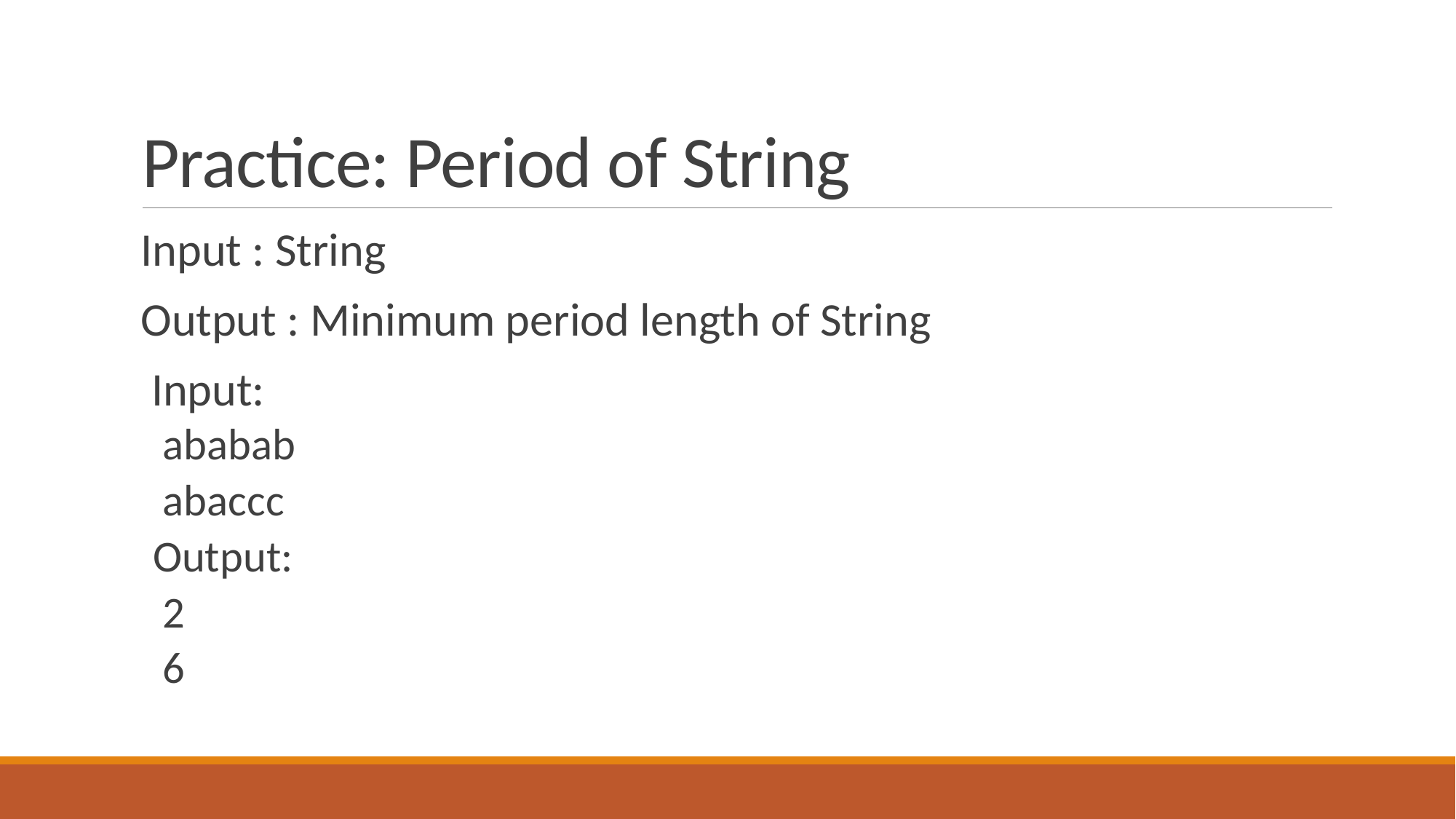

# Practice: Period of String
Input : String
Output : Minimum period length of String
 Input:
 ababab
 abaccc
Output:
 2
 6